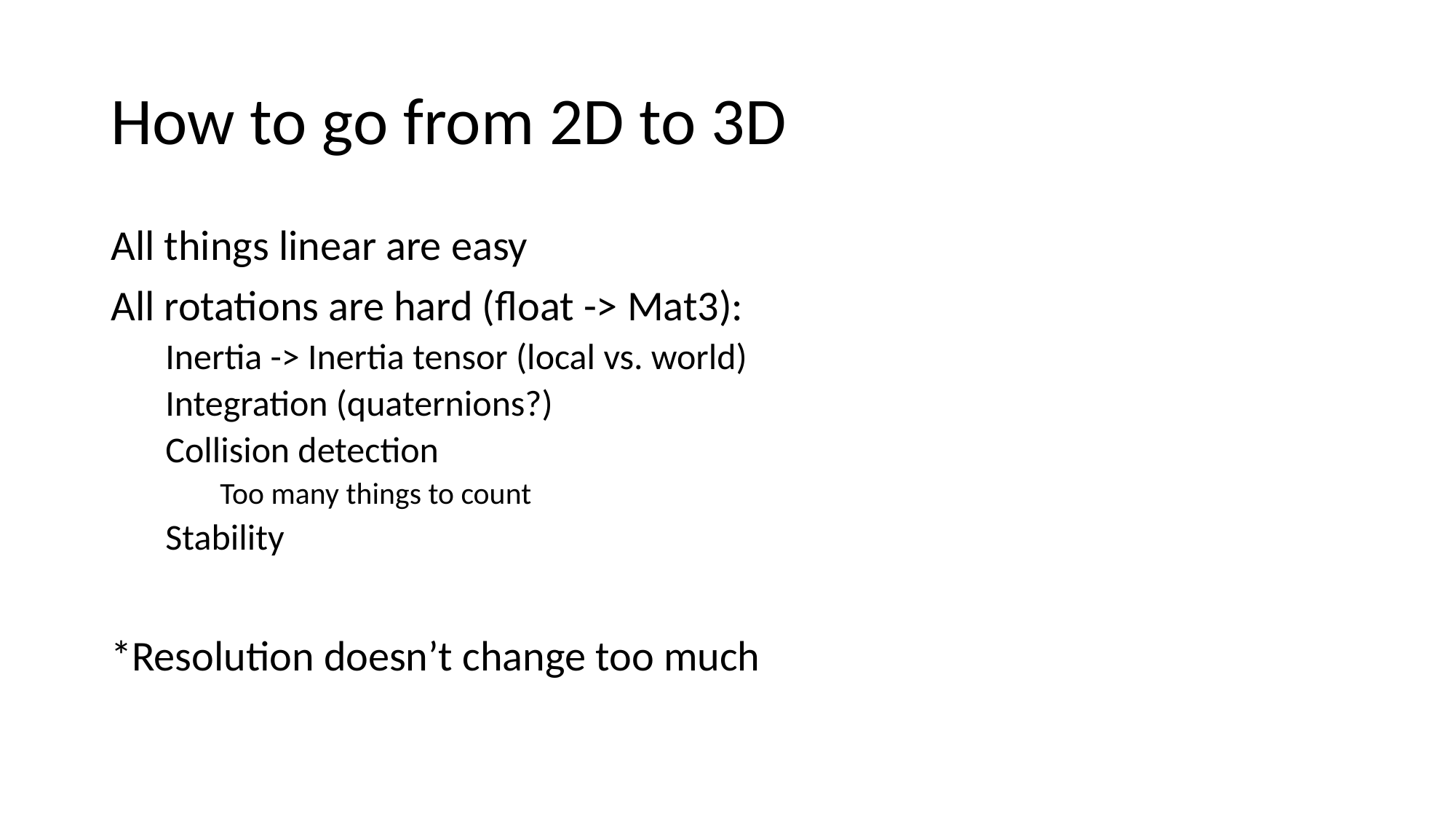

# How to go from 2D to 3D
All things linear are easy
All rotations are hard (float -> Mat3):
Inertia -> Inertia tensor (local vs. world)
Integration (quaternions?)
Collision detection
Too many things to count
Stability

*Resolution doesn’t change too much